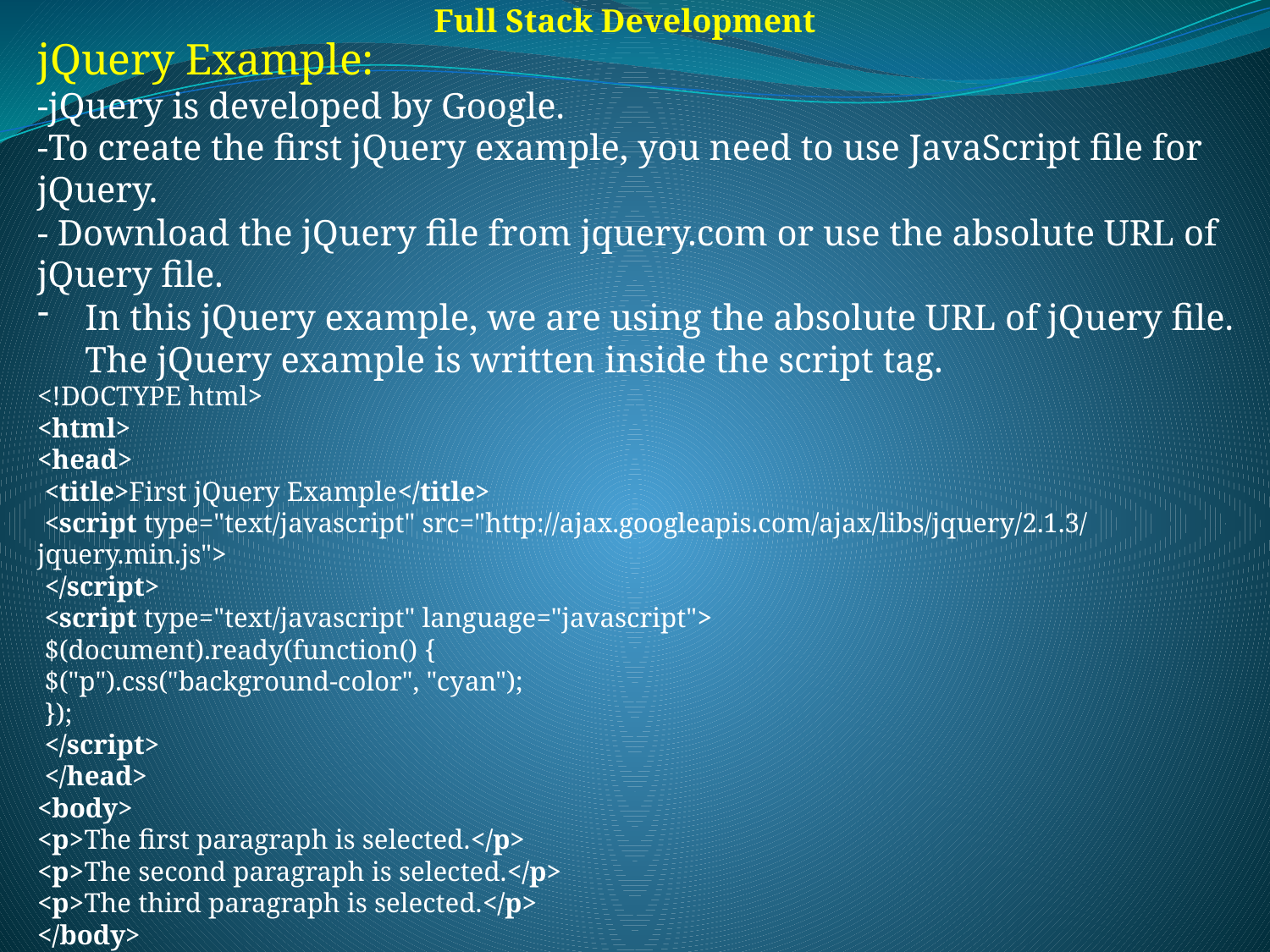

Full Stack Development
jQuery Example:
-jQuery is developed by Google.
-To create the first jQuery example, you need to use JavaScript file for jQuery.
- Download the jQuery file from jquery.com or use the absolute URL of jQuery file.
In this jQuery example, we are using the absolute URL of jQuery file. The jQuery example is written inside the script tag.
<!DOCTYPE html>
<html>
<head>
 <title>First jQuery Example</title>
 <script type="text/javascript" src="http://ajax.googleapis.com/ajax/libs/jquery/2.1.3/jquery.min.js">
 </script>
 <script type="text/javascript" language="javascript">
 $(document).ready(function() {
 $("p").css("background-color", "cyan");
 });
 </script>
 </head>
<body>
<p>The first paragraph is selected.</p>
<p>The second paragraph is selected.</p>
<p>The third paragraph is selected.</p>
</body>
</html>